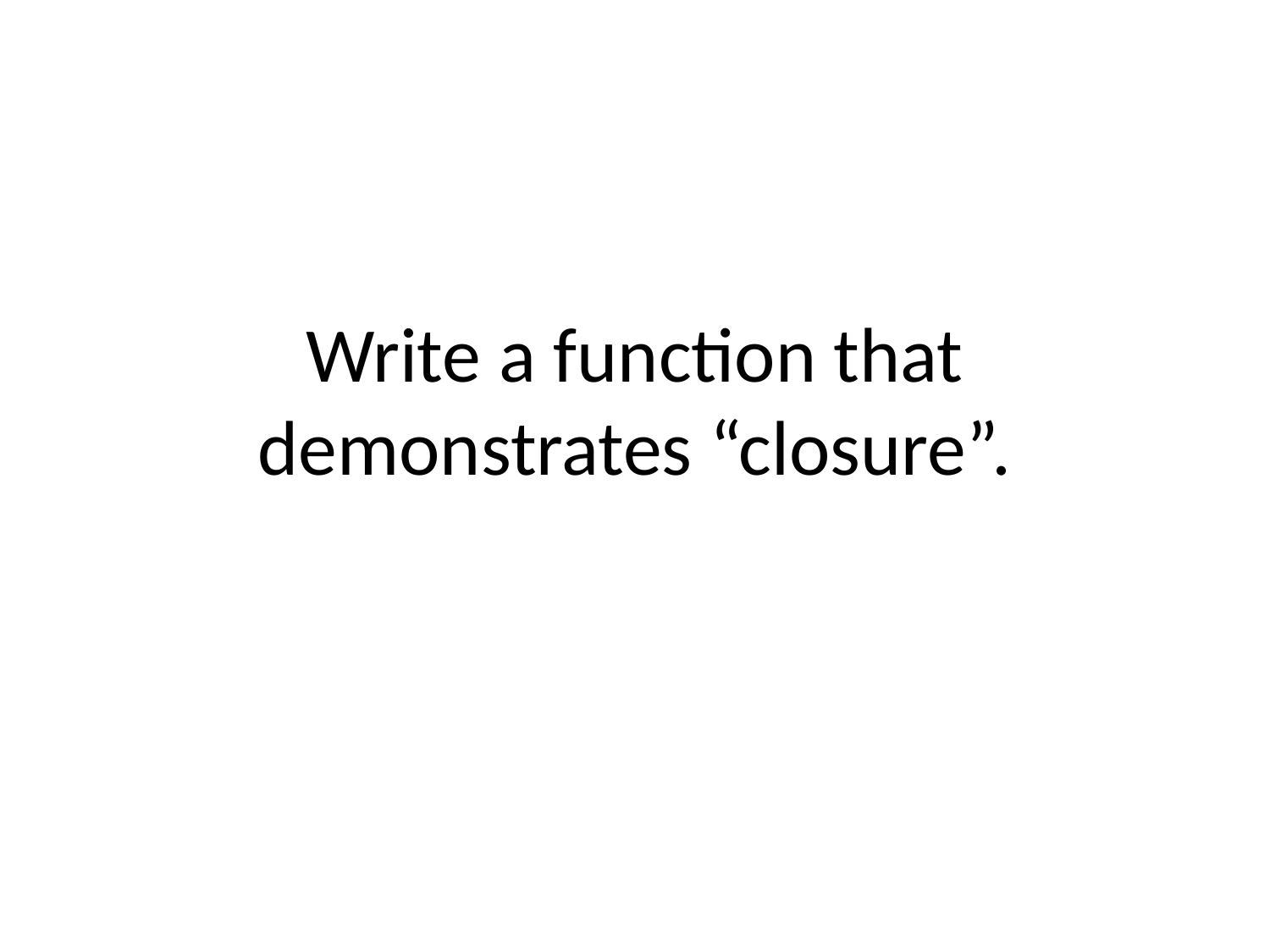

# Write a function that demonstrates “closure”.